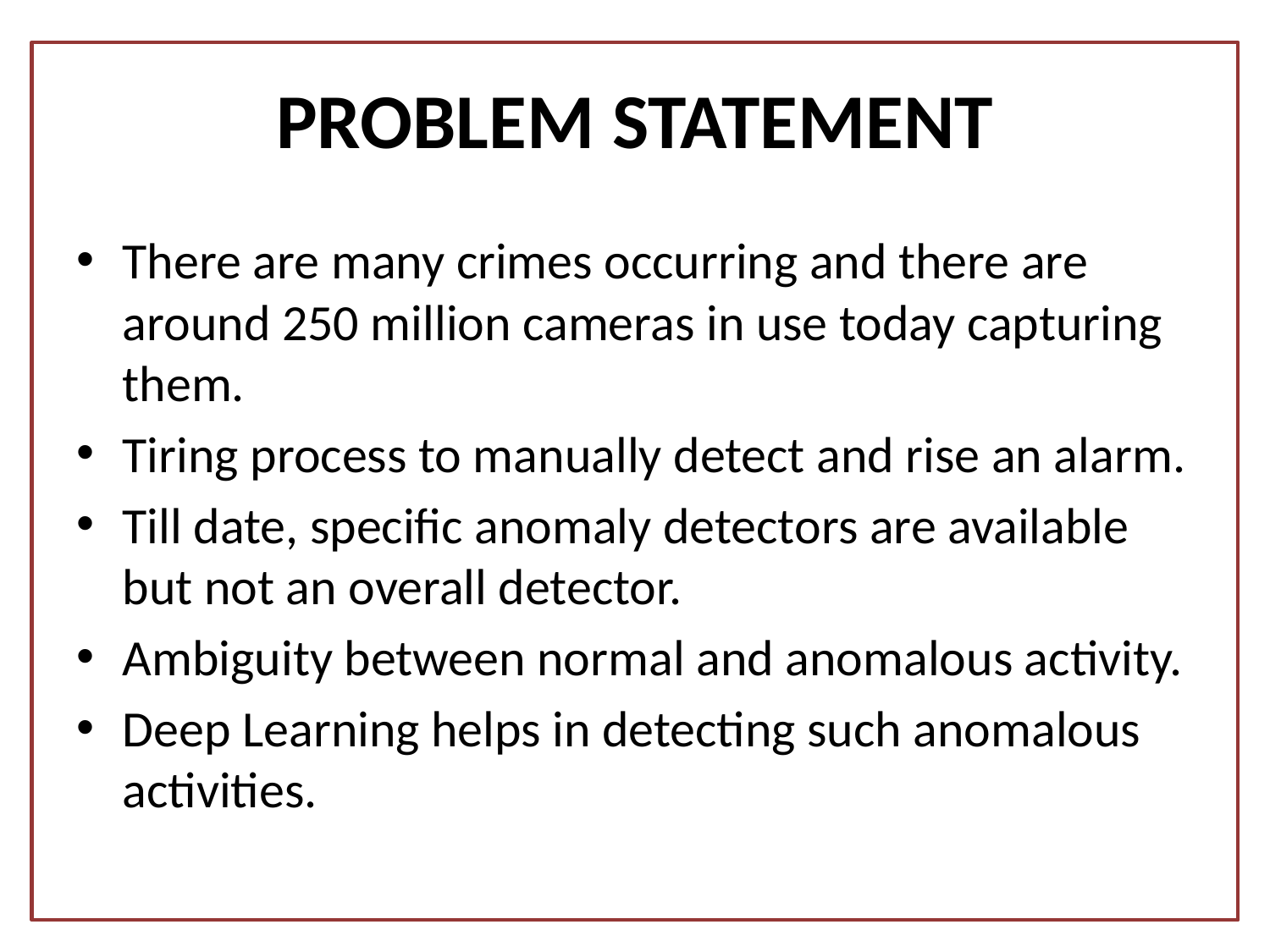

# PROBLEM STATEMENT

There are many crimes occurring and there are around 250 million cameras in use today capturing them.
Tiring process to manually detect and rise an alarm.
Till date, specific anomaly detectors are available but not an overall detector.
Ambiguity between normal and anomalous activity.
Deep Learning helps in detecting such anomalous activities.